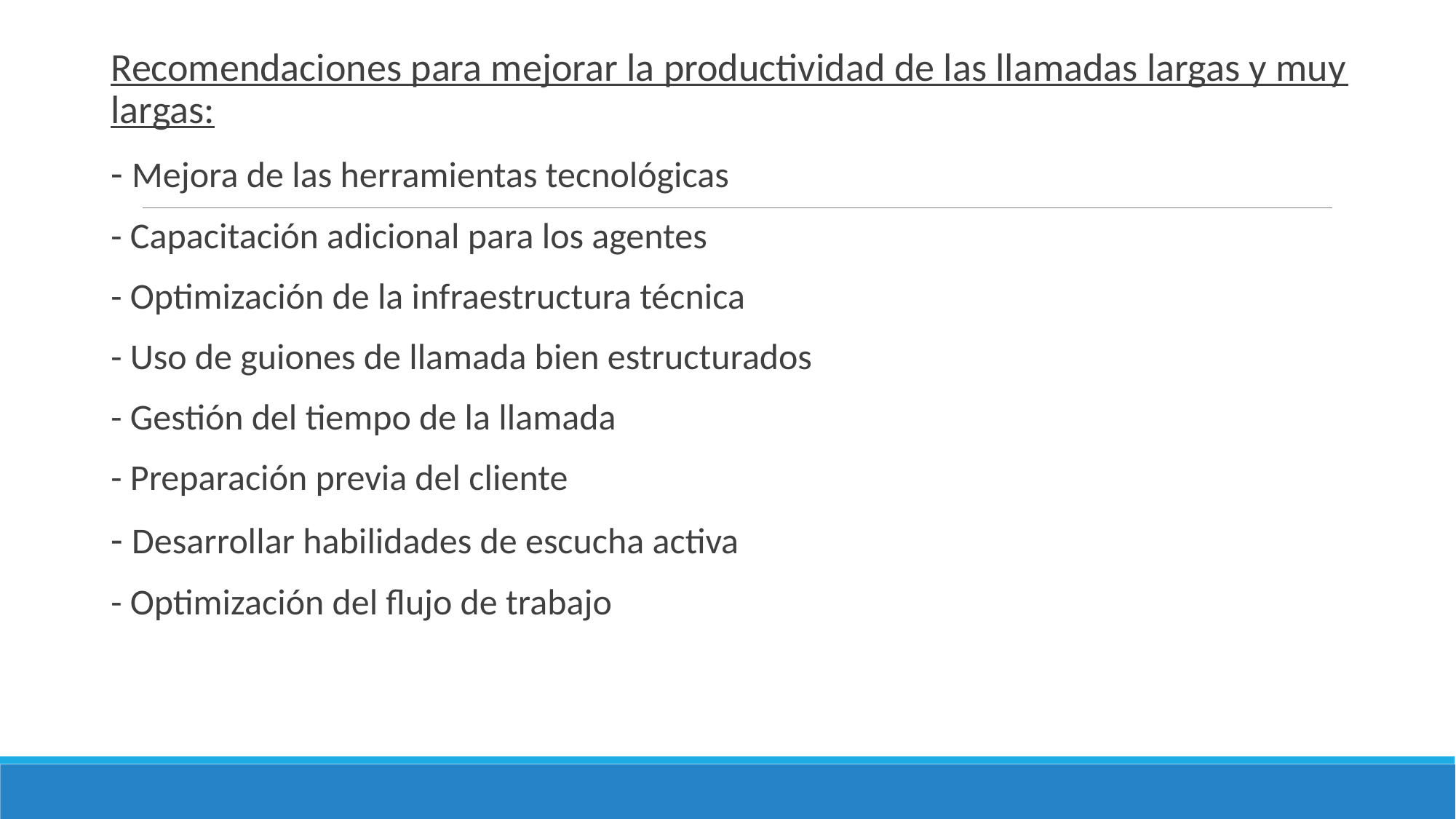

Recomendaciones para mejorar la productividad de las llamadas largas y muy largas:
- Mejora de las herramientas tecnológicas
- Capacitación adicional para los agentes
- Optimización de la infraestructura técnica
- Uso de guiones de llamada bien estructurados
- Gestión del tiempo de la llamada
- Preparación previa del cliente
- Desarrollar habilidades de escucha activa
- Optimización del flujo de trabajo